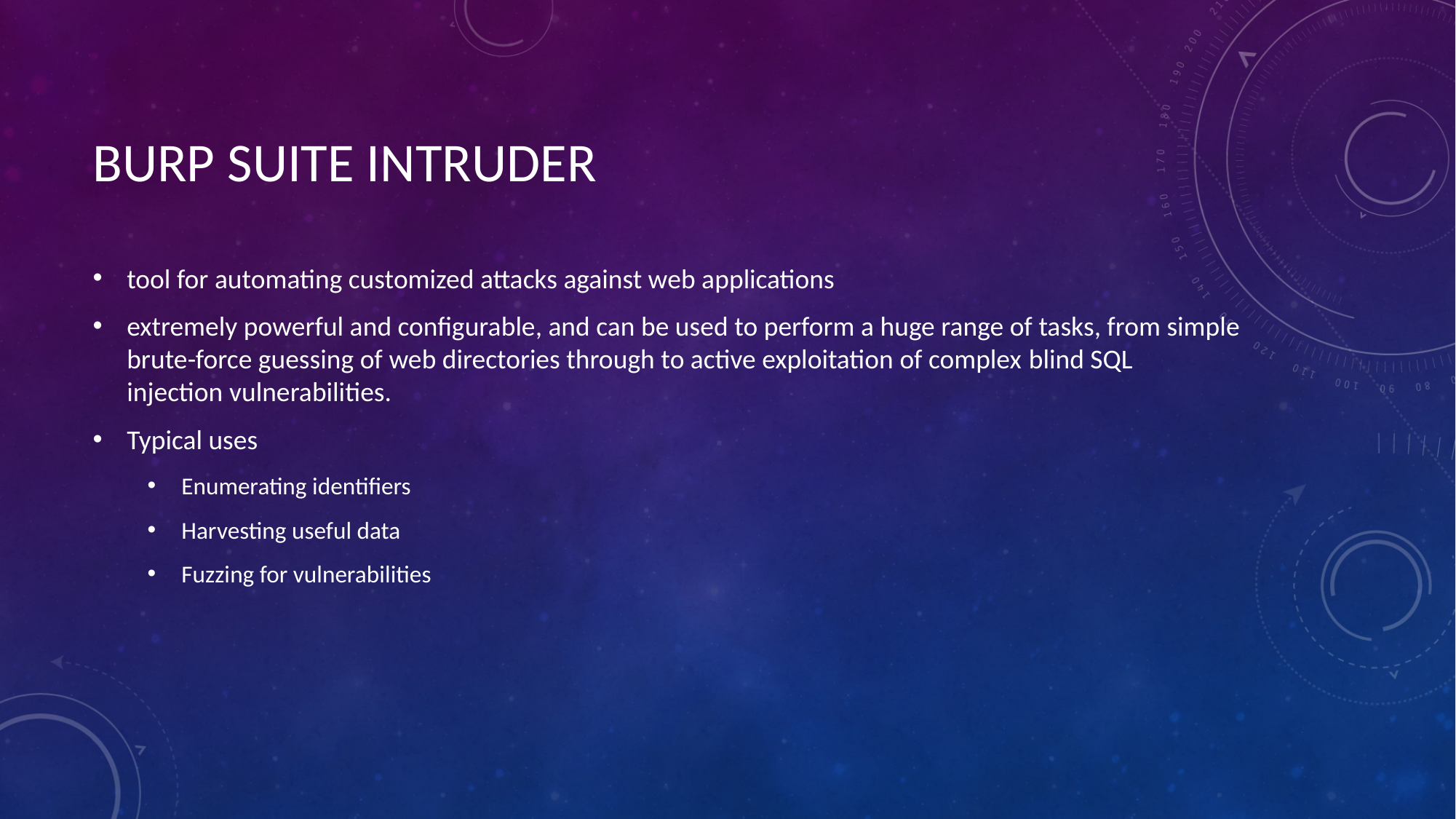

# Burp Suite Intruder
tool for automating customized attacks against web applications
extremely powerful and configurable, and can be used to perform a huge range of tasks, from simple brute-force guessing of web directories through to active exploitation of complex blind SQL injection vulnerabilities.
Typical uses
Enumerating identifiers
Harvesting useful data
Fuzzing for vulnerabilities